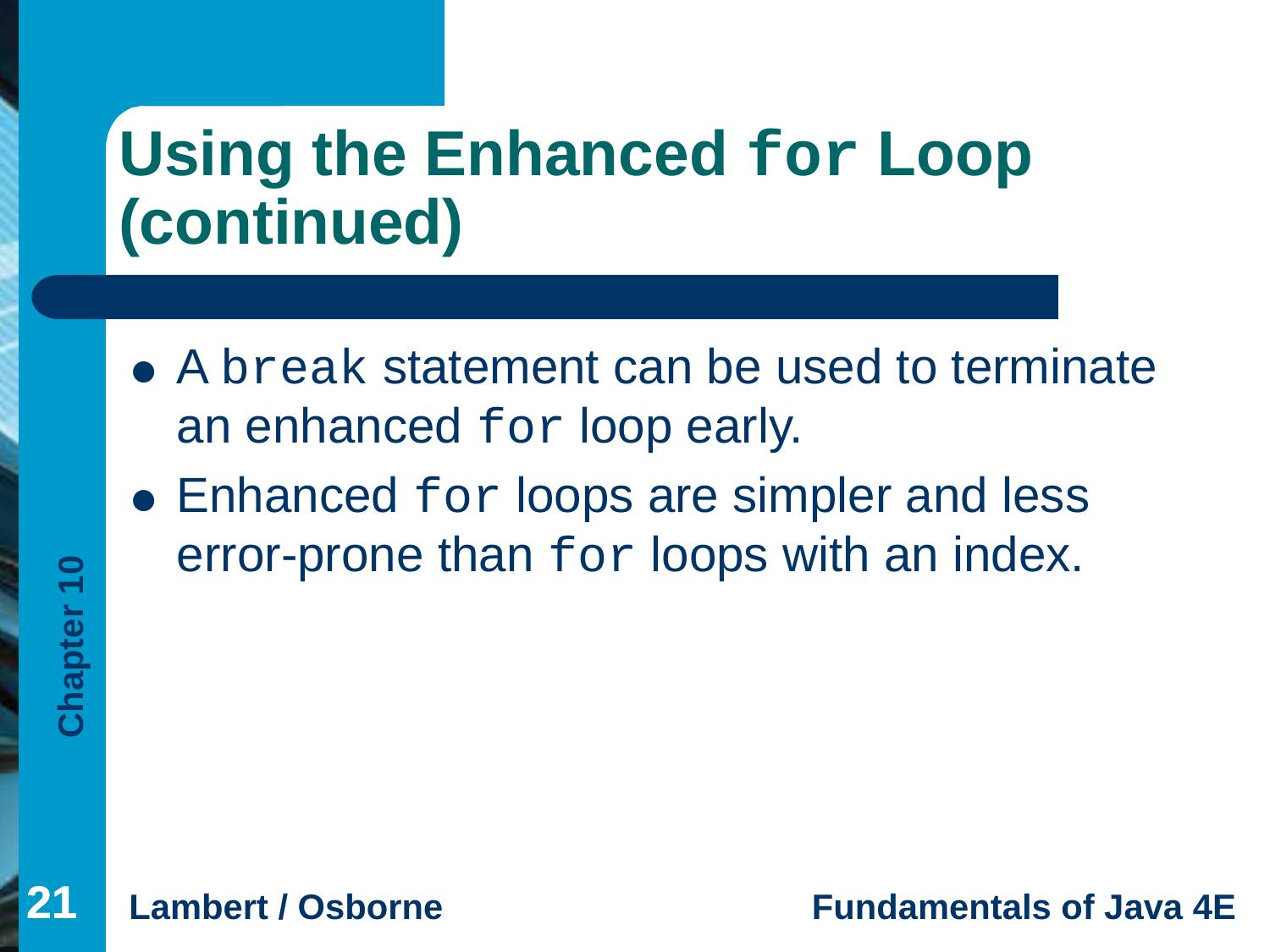

# Using the Enhanced for Loop (continued)
A break statement can be used to terminate an enhanced for loop early.
Enhanced for loops are simpler and less error-prone than for loops with an index.
21
21
21